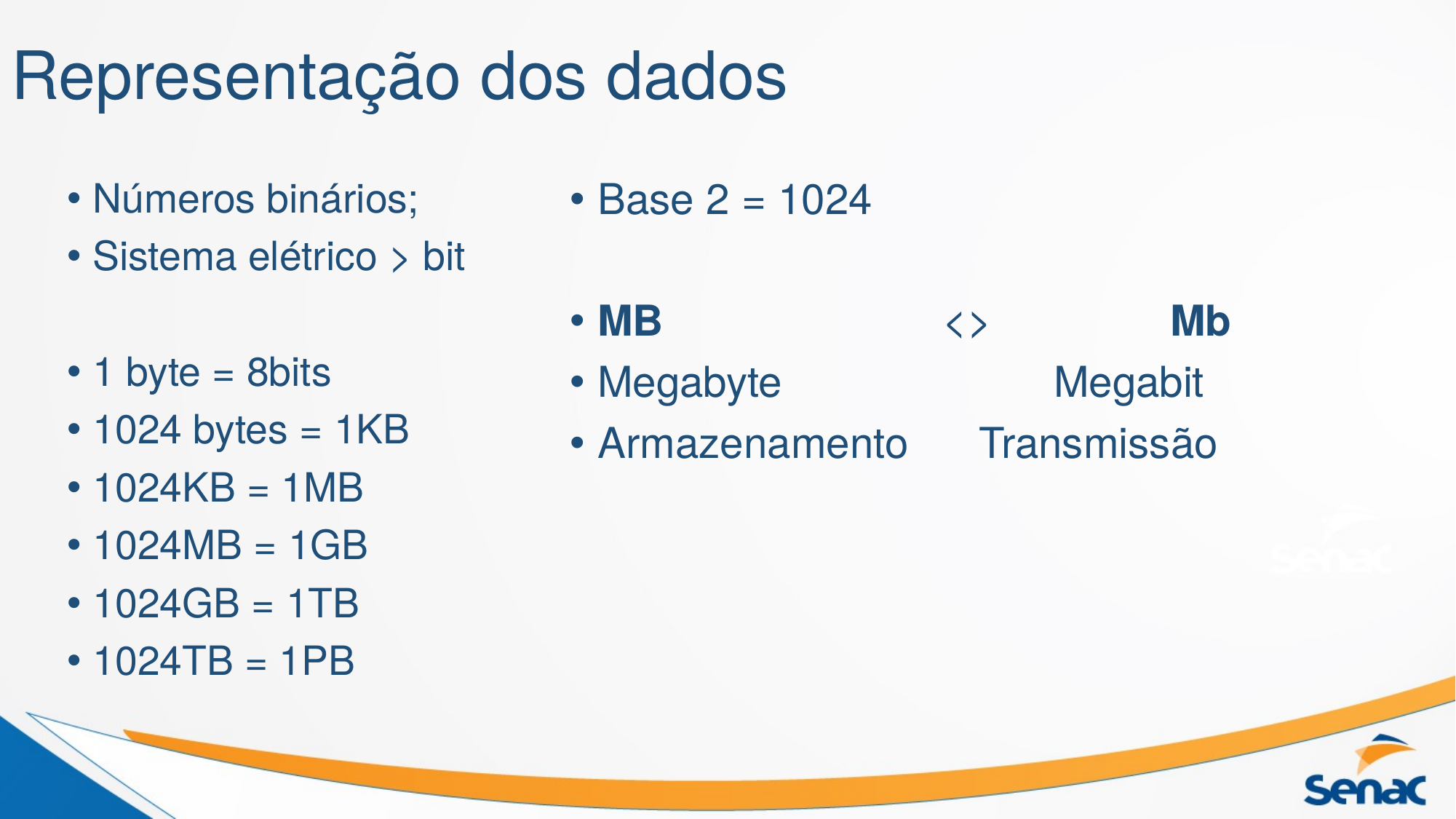

# Representação dos dados
Números binários;
Sistema elétrico > bit

1 byte = 8bits
1024 bytes = 1KB
1024KB = 1MB
1024MB = 1GB
1024GB = 1TB
1024TB = 1PB
Base 2 = 1024

MB 	                    <>               Mb
Megabyte                       Megabit
Armazenamento      Transmissão